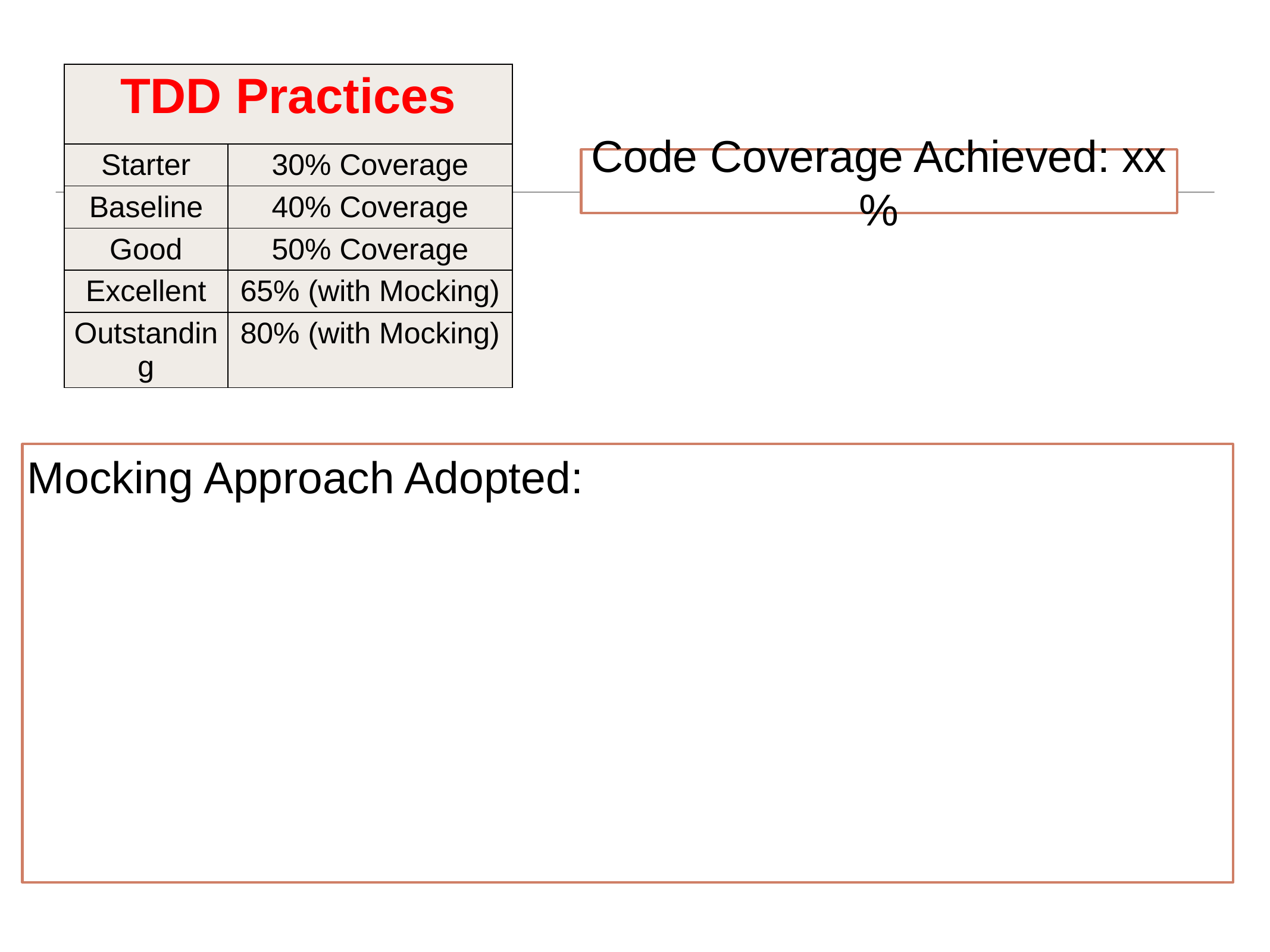

| TDD Practices |  |
| --- | --- |
| Starter | 30% Coverage |
| Baseline | 40% Coverage |
| Good | 50% Coverage |
| Excellent | 65% (with Mocking) |
| Outstanding | 80% (with Mocking) |
Code Coverage Achieved: xx%
Mocking Approach Adopted: